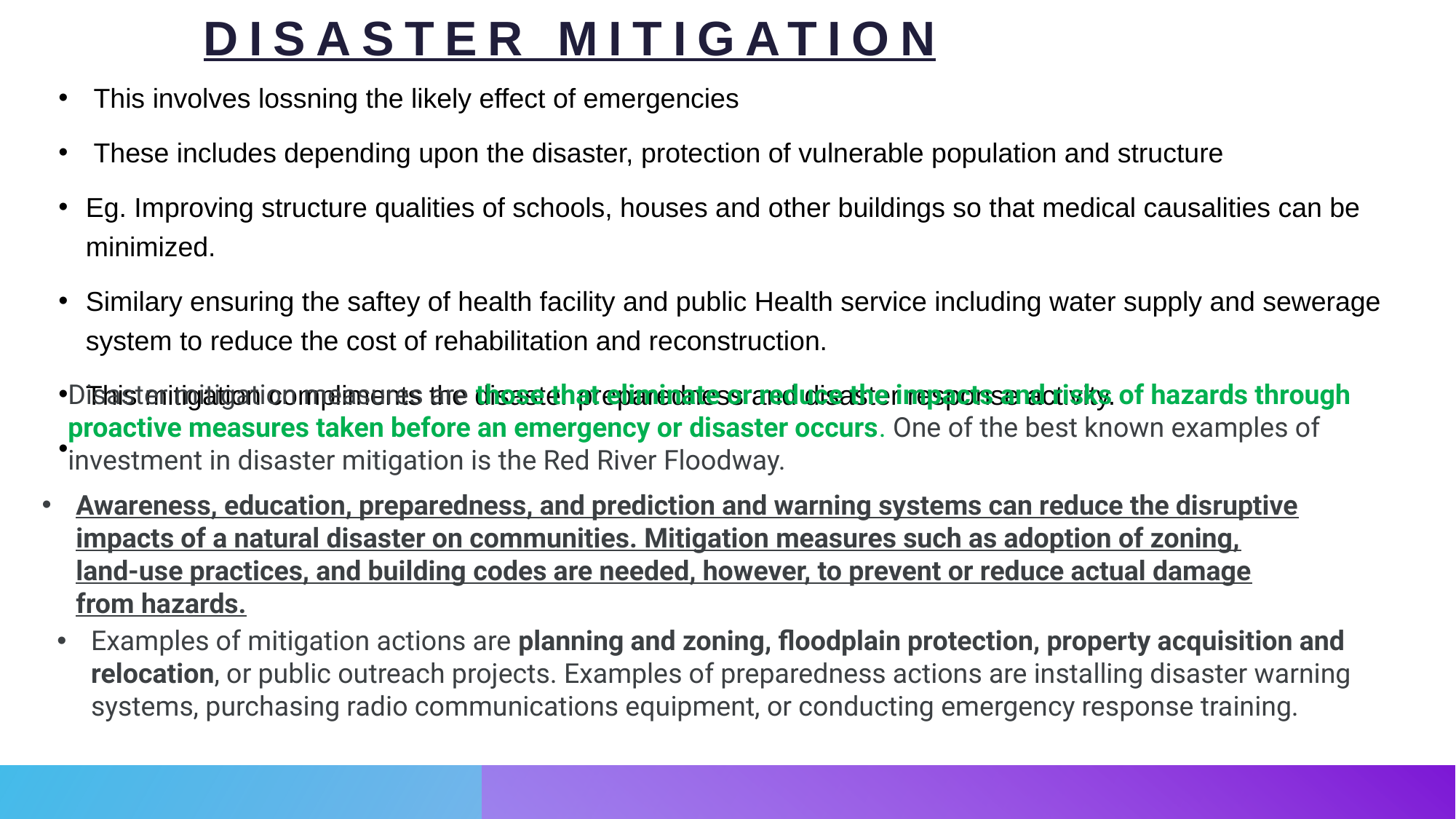

# DISASTER MITIGATION
 This involves lossning the likely effect of emergencies
 These includes depending upon the disaster, protection of vulnerable population and structure
Eg. Improving structure qualities of schools, houses and other buildings so that medical causalities can be minimized.
Similary ensuring the saftey of health facility and public Health service including water supply and sewerage system to reduce the cost of rehabilitation and reconstruction.
This mitigation compliments the disaster preparedness and disaster response activity.

Disaster mitigation measures are those that eliminate or reduce the impacts and risks of hazards through proactive measures taken before an emergency or disaster occurs. One of the best known examples of investment in disaster mitigation is the Red River Floodway.
Awareness, education, preparedness, and prediction and warning systems can reduce the disruptive impacts of a natural disaster on communities. Mitigation measures such as adoption of zoning, land-use practices, and building codes are needed, however, to prevent or reduce actual damage from hazards.
Examples of mitigation actions are planning and zoning, floodplain protection, property acquisition and relocation, or public outreach projects. Examples of preparedness actions are installing disaster warning systems, purchasing radio communications equipment, or conducting emergency response training.